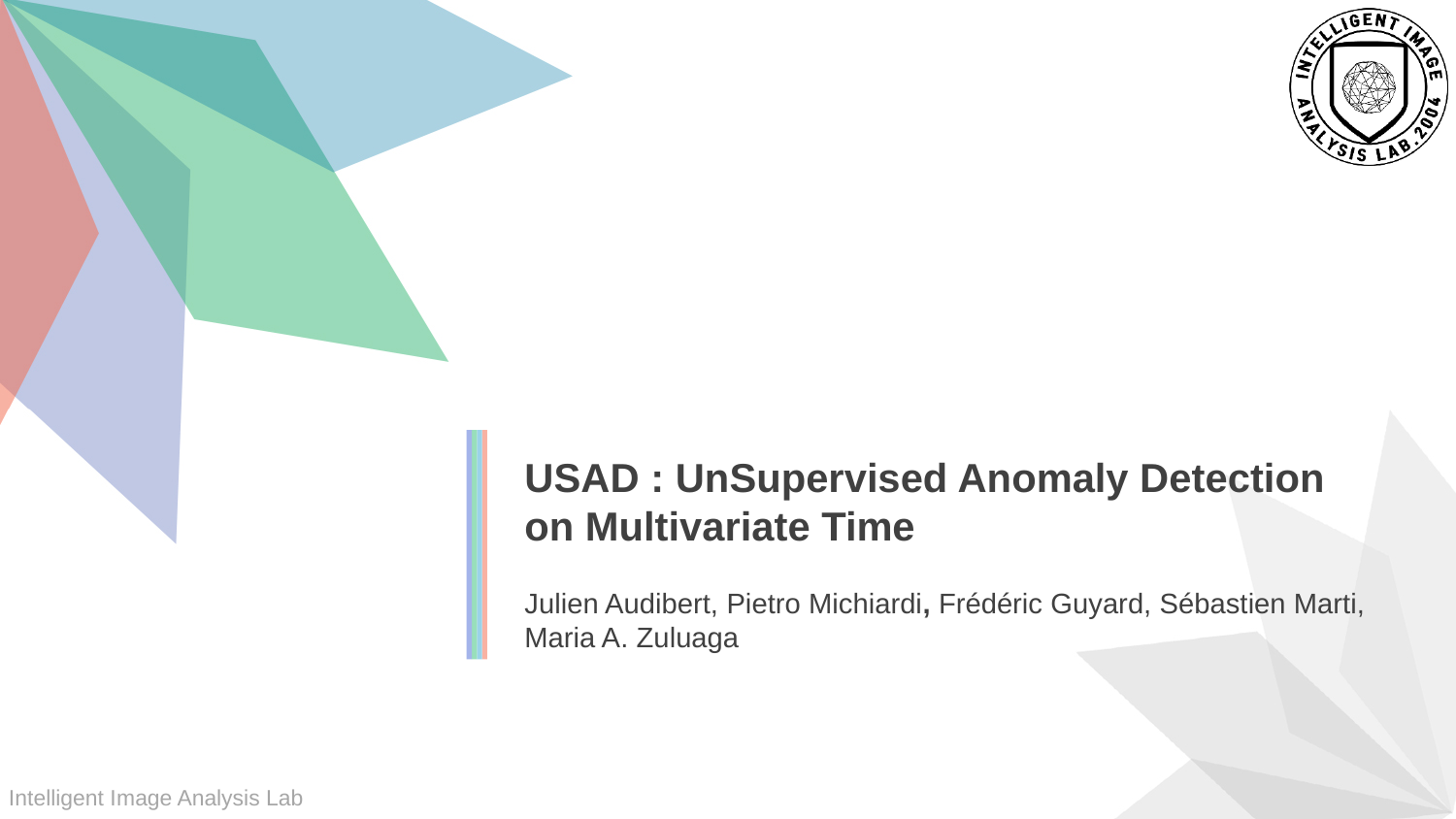

USAD : UnSupervised Anomaly Detection on Multivariate Time

Julien Audibert, Pietro Michiardi, Frédéric Guyard, Sébastien Marti, Maria A. Zuluaga